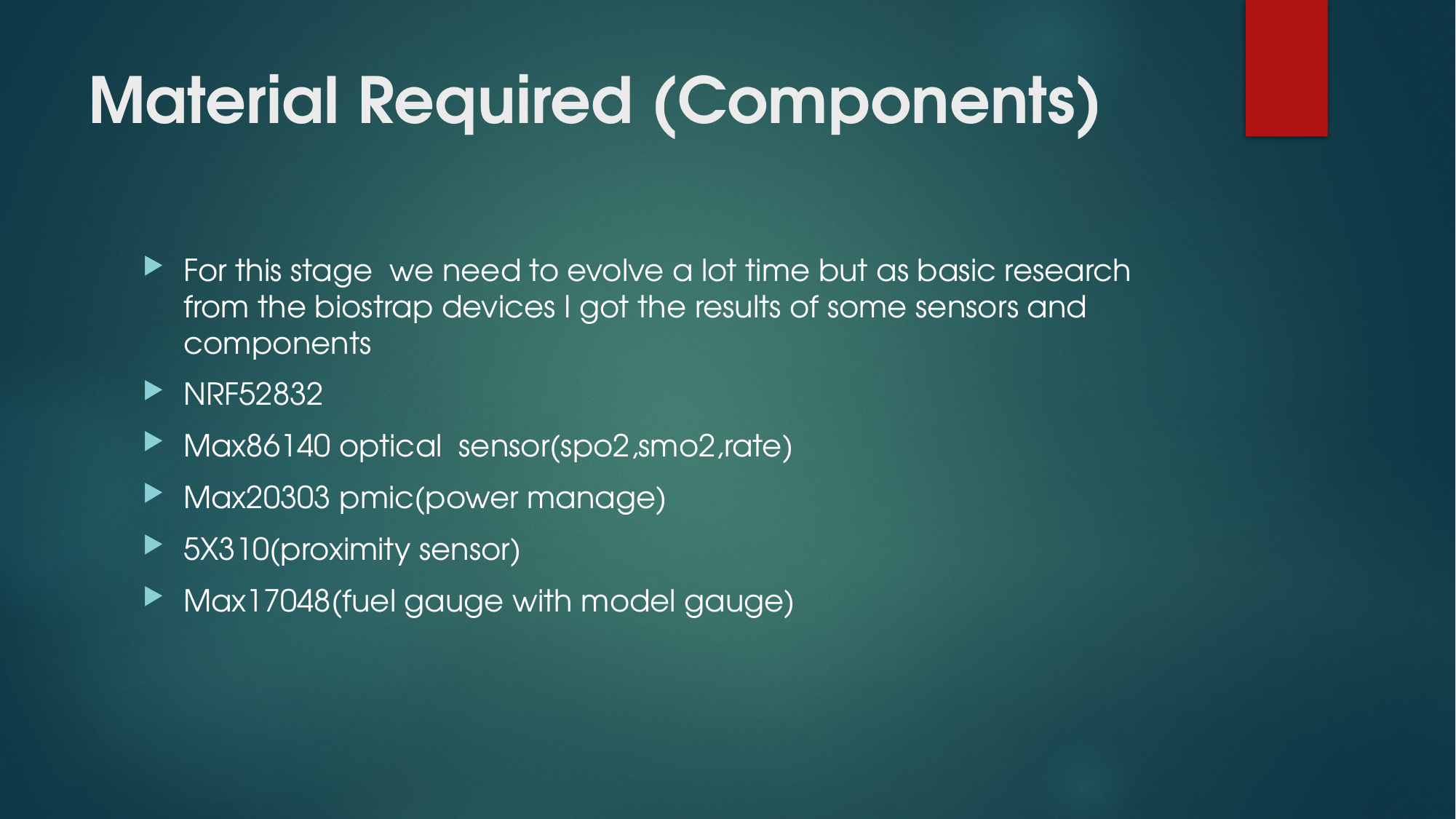

# Material Required (Components)
For this stage  we need to evolve a lot time but as basic research from the biostrap devices I got the results of some sensors and components
NRF52832
Max86140 optical  sensor(spo2,smo2,rate)
Max20303 pmic(power manage)
5X310(proximity sensor)
Max17048(fuel gauge with model gauge)